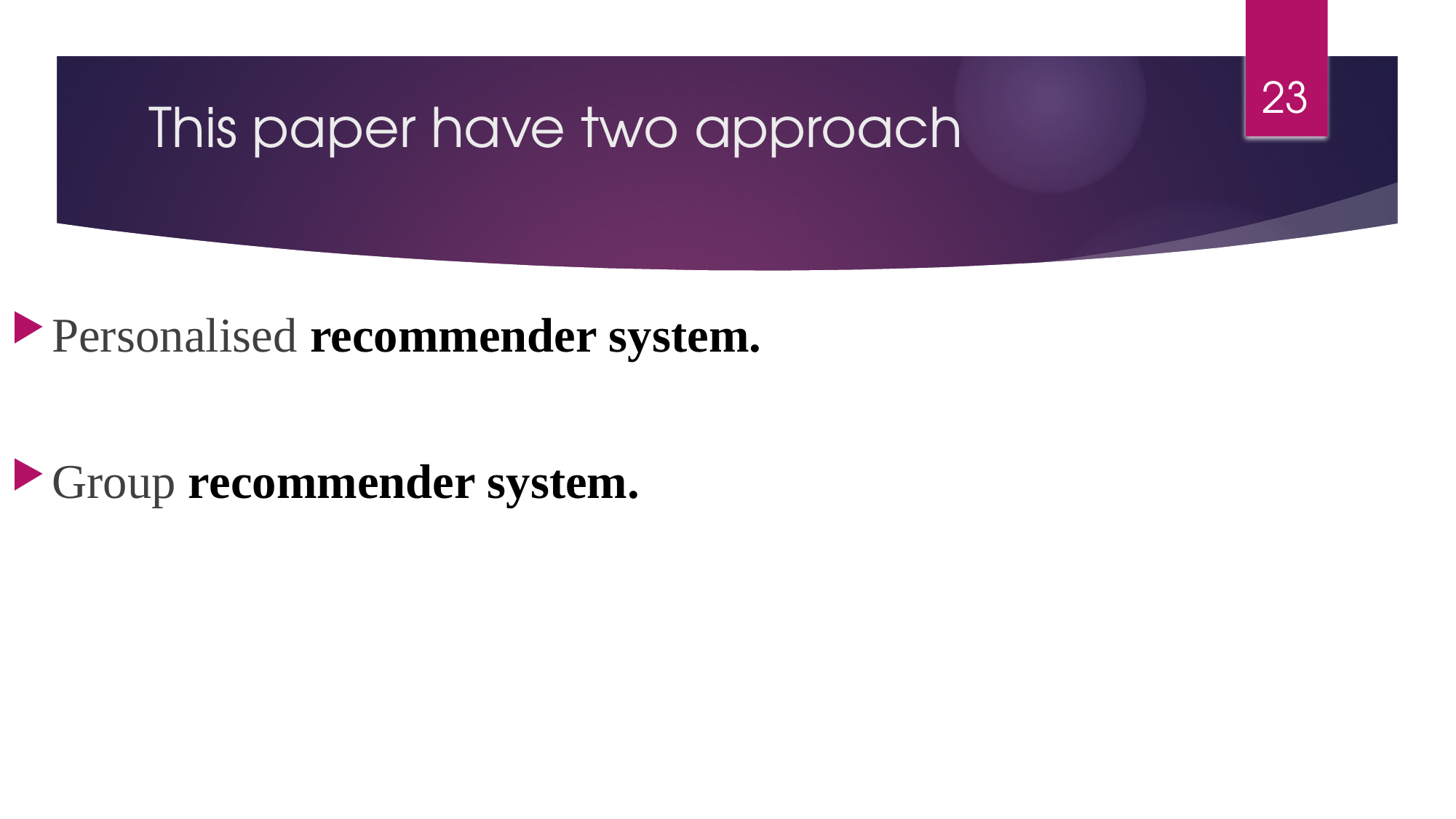

23
# This paper have two approach

Personalised recommender system.

Group recommender system.